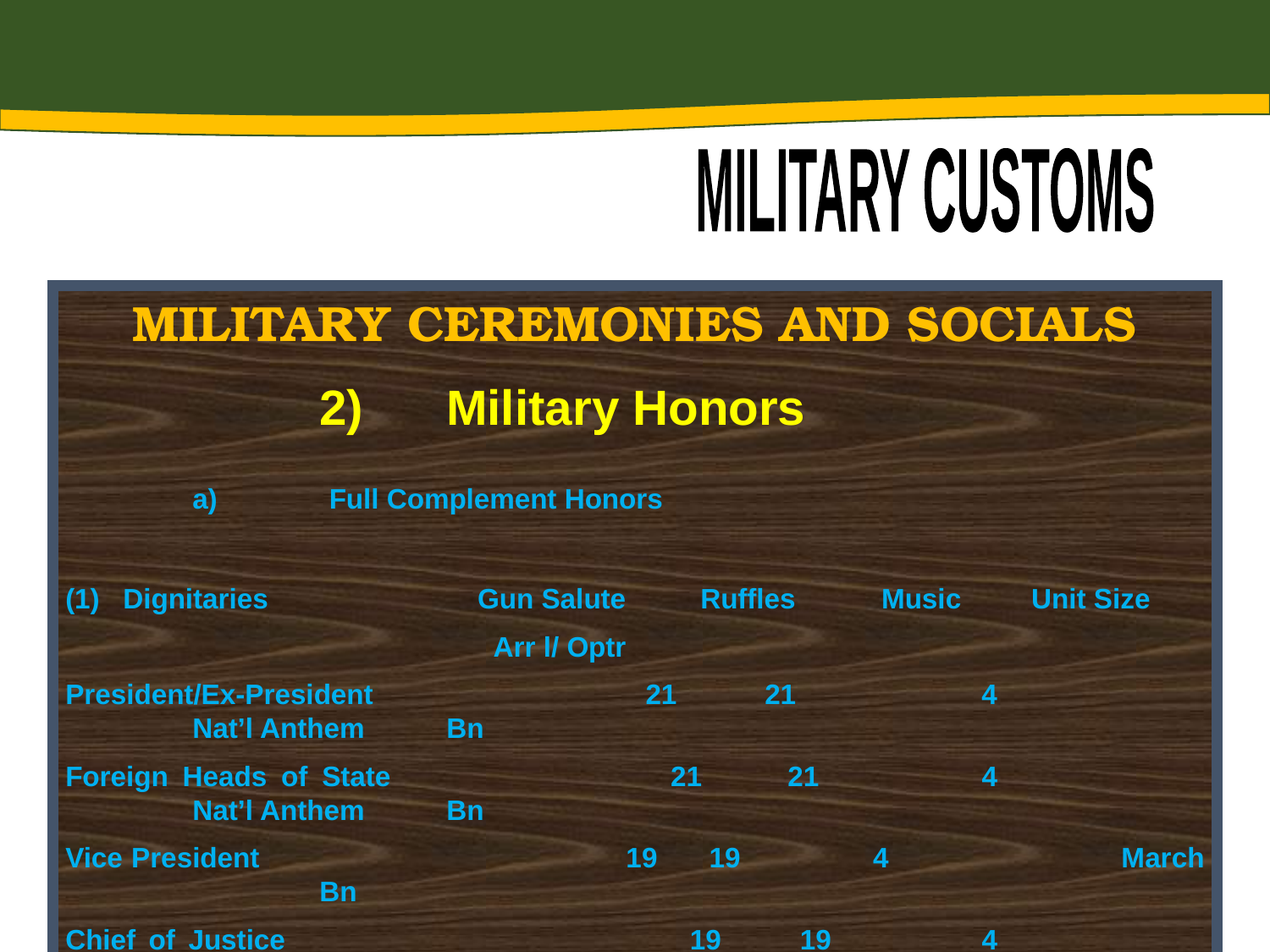

MILITARY CUSTOMS
MILITARY CEREMONIES AND SOCIALS
	 	2)	Military Honors
 	a)                Full Complement Honors

(1)   Dignitaries		    Gun Salute     	Ruffles           Music         Unit Size
			      Arr l/ Optr
President/Ex-President	  	    21      21  	    4			Nat’l Anthem  	Bn
Foreign Heads of State	 	     21      21	    4			Nat’l Anthem	Bn
Vice President			      19      19	    4          		  March		Bn
Chief of Justice		     	      19      19	    4			  March		Bn
Department Secretaries     	      19      19	    4			  March		Bn